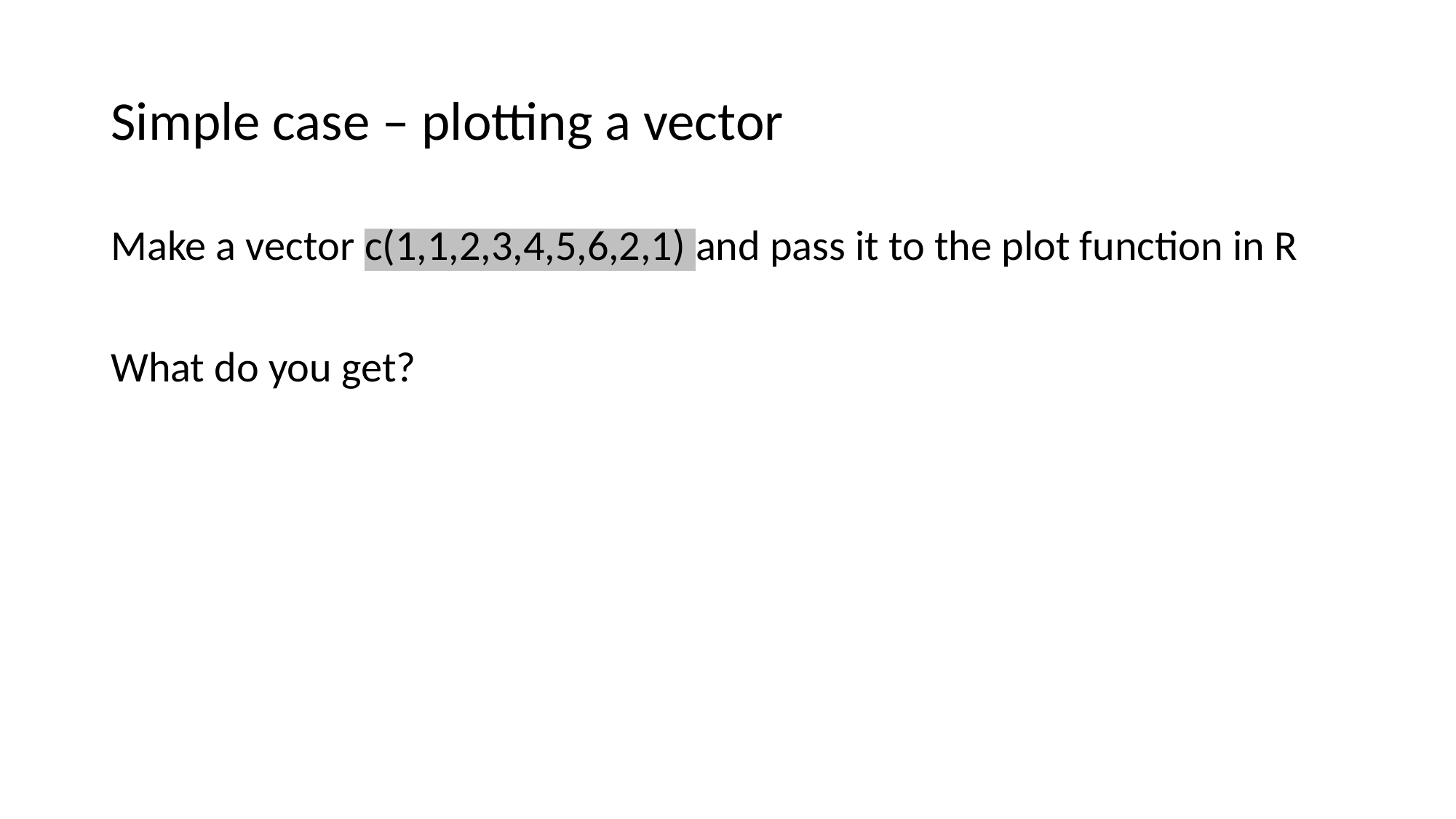

# Simple case – plotting a vector
Make a vector c(1,1,2,3,4,5,6,2,1) and pass it to the plot function in R

What do you get?